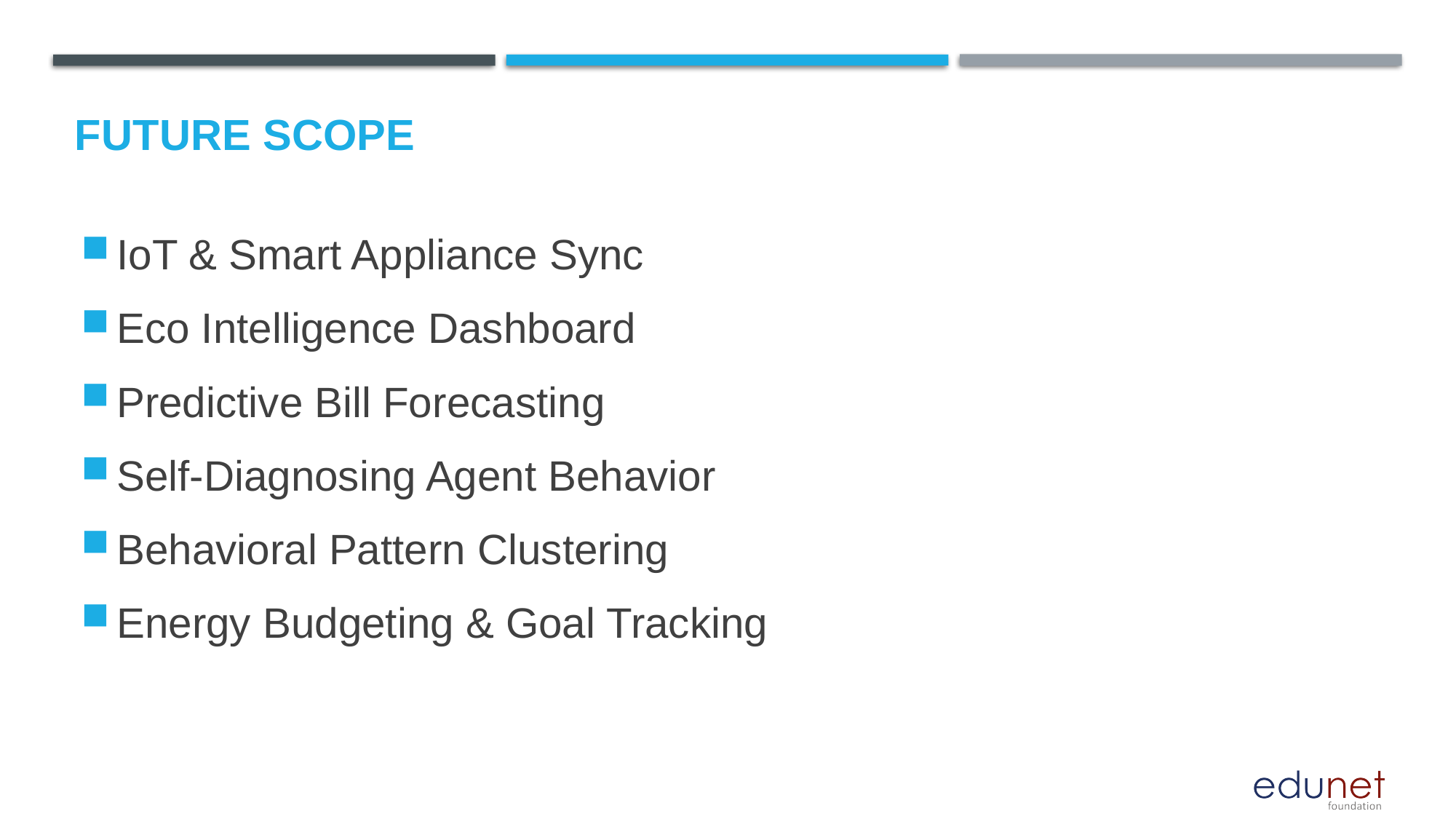

Future scope
IoT & Smart Appliance Sync
Eco Intelligence Dashboard
Predictive Bill Forecasting
Self-Diagnosing Agent Behavior
Behavioral Pattern Clustering
Energy Budgeting & Goal Tracking